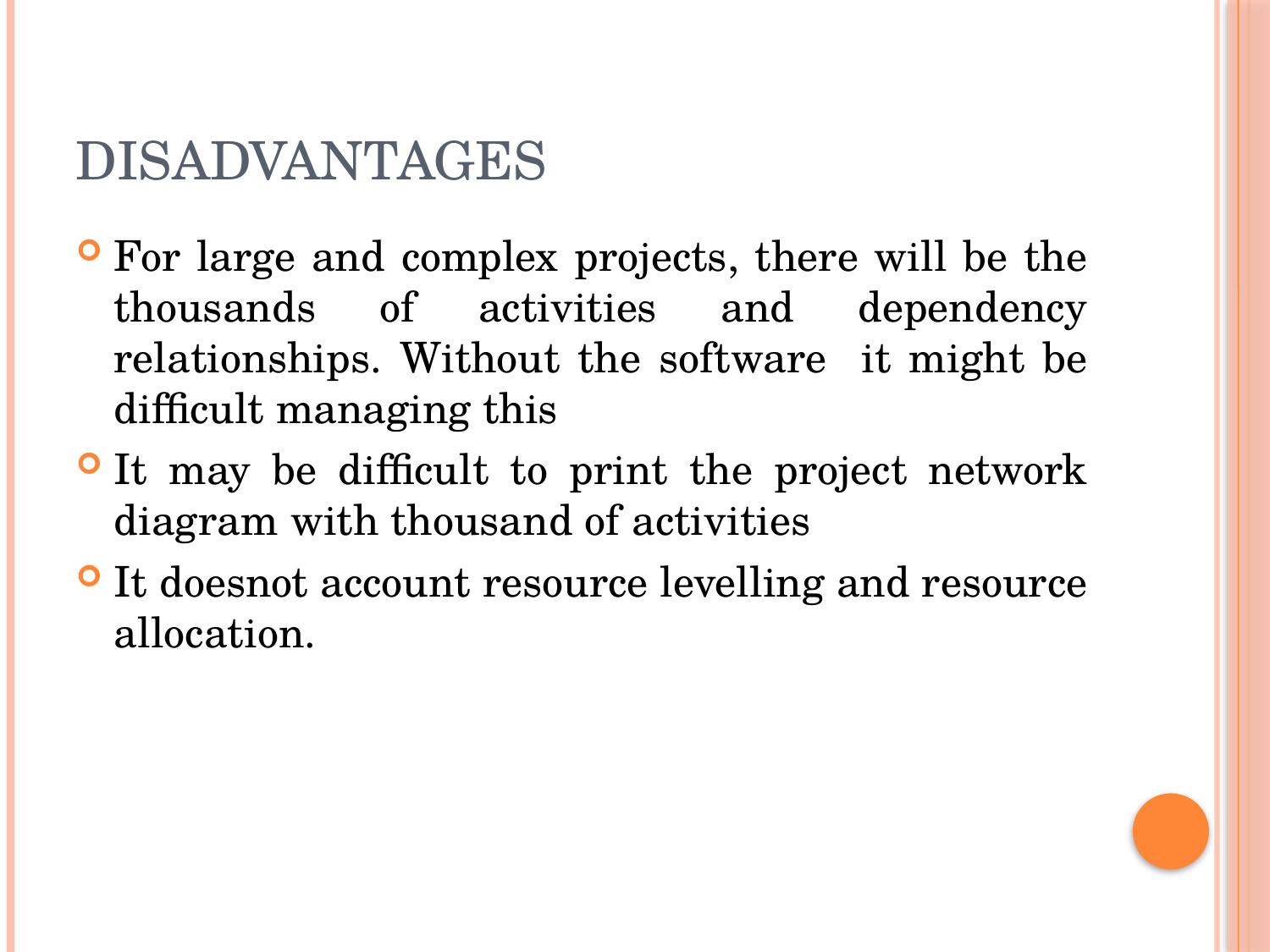

# Disadvantages
For large and complex projects, there will be the thousands of activities and dependency relationships. Without the software  it might be difficult managing this
It may be difficult to print the project network diagram with thousand of activities
It doesnot account resource levelling and resource allocation.